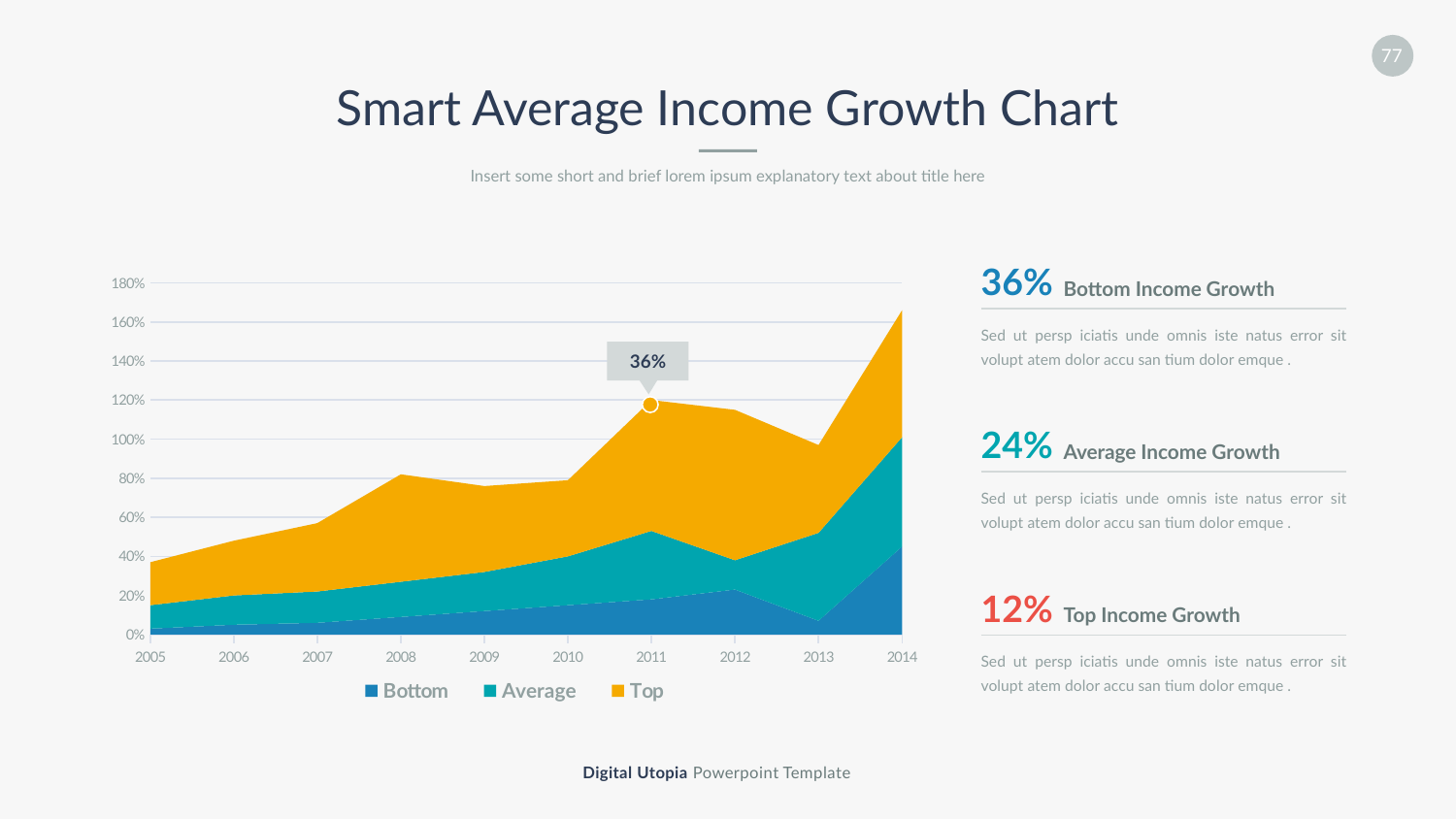

Smart Average Income Growth Chart
Insert some short and brief lorem ipsum explanatory text about title here
36%
Bottom Income Growth
Sed ut persp iciatis unde omnis iste natus error sit volupt atem dolor accu san tium dolor emque .
24%
Average Income Growth
Sed ut persp iciatis unde omnis iste natus error sit volupt atem dolor accu san tium dolor emque .
12%
Top Income Growth
Sed ut persp iciatis unde omnis iste natus error sit volupt atem dolor accu san tium dolor emque .

### Chart

| Category | Bottom | Average | Top |
|---|---|---|---|
| 2005 | 0.03 | 0.12 | 0.22 |
| 2006 | 0.05 | 0.15 | 0.28 |
| 2007 | 0.06 | 0.16 | 0.35 |
| 2008 | 0.09 | 0.18 | 0.55 |
| 2009 | 0.12 | 0.2 | 0.44 |
| 2010 | 0.15 | 0.25 | 0.39 |
| 2011 | 0.18 | 0.35 | 0.67 |
| 2012 | 0.23 | 0.15 | 0.77 |
| 2013 | 0.07 | 0.45 | 0.45 |
| 2014 | 0.45 | 0.56 | 0.65 |
36%